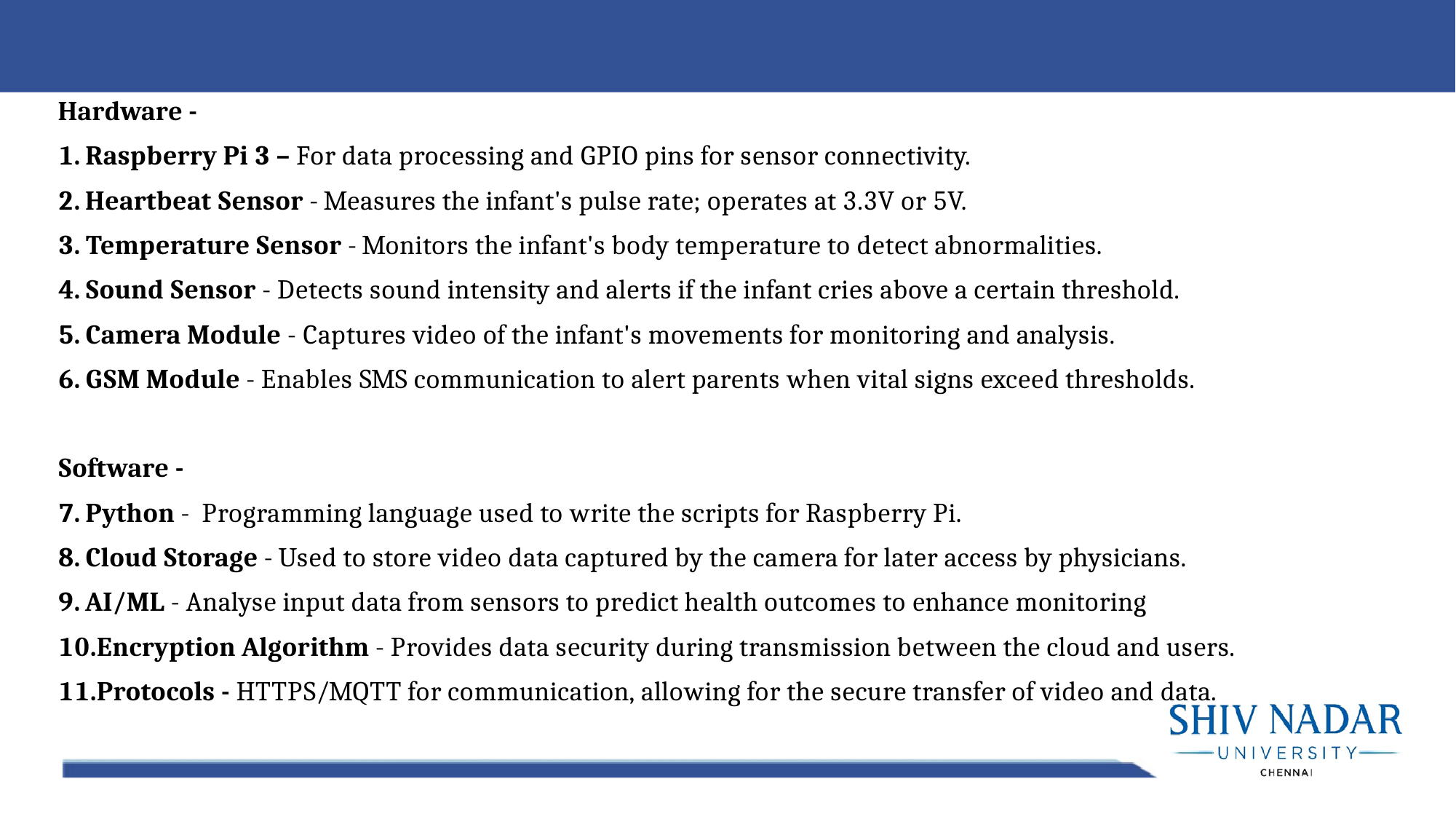

Hardware -
Raspberry Pi 3 – For data processing and GPIO pins for sensor connectivity.
Heartbeat Sensor - Measures the infant's pulse rate; operates at 3.3V or 5V.
Temperature Sensor - Monitors the infant's body temperature to detect abnormalities.
Sound Sensor - Detects sound intensity and alerts if the infant cries above a certain threshold.
Camera Module - Captures video of the infant's movements for monitoring and analysis.
GSM Module - Enables SMS communication to alert parents when vital signs exceed thresholds.

Software -
Python -  Programming language used to write the scripts for Raspberry Pi.
Cloud Storage - Used to store video data captured by the camera for later access by physicians.
AI/ML - Analyse input data from sensors to predict health outcomes to enhance monitoring
Encryption Algorithm - Provides data security during transmission between the cloud and users.
Protocols - HTTPS/MQTT for communication, allowing for the secure transfer of video and data.